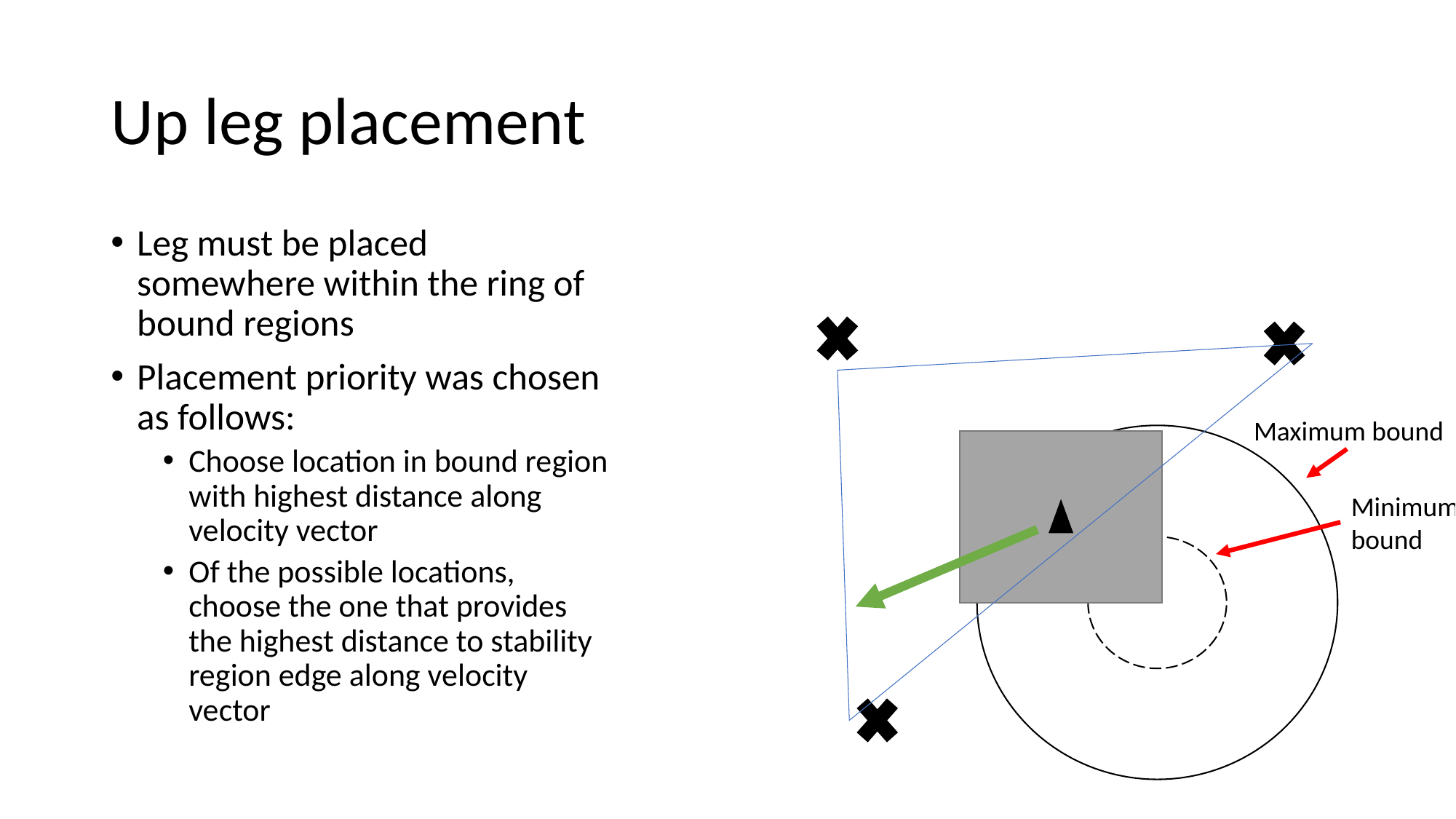

# Up leg placement
Leg must be placed somewhere within the ring of bound regions
Placement priority was chosen as follows:
Choose location in bound region with highest distance along  velocity vector
Of the possible locations, choose the one that provides the highest distance to stability region edge along velocity vector

Maximum bound

Minimum bound